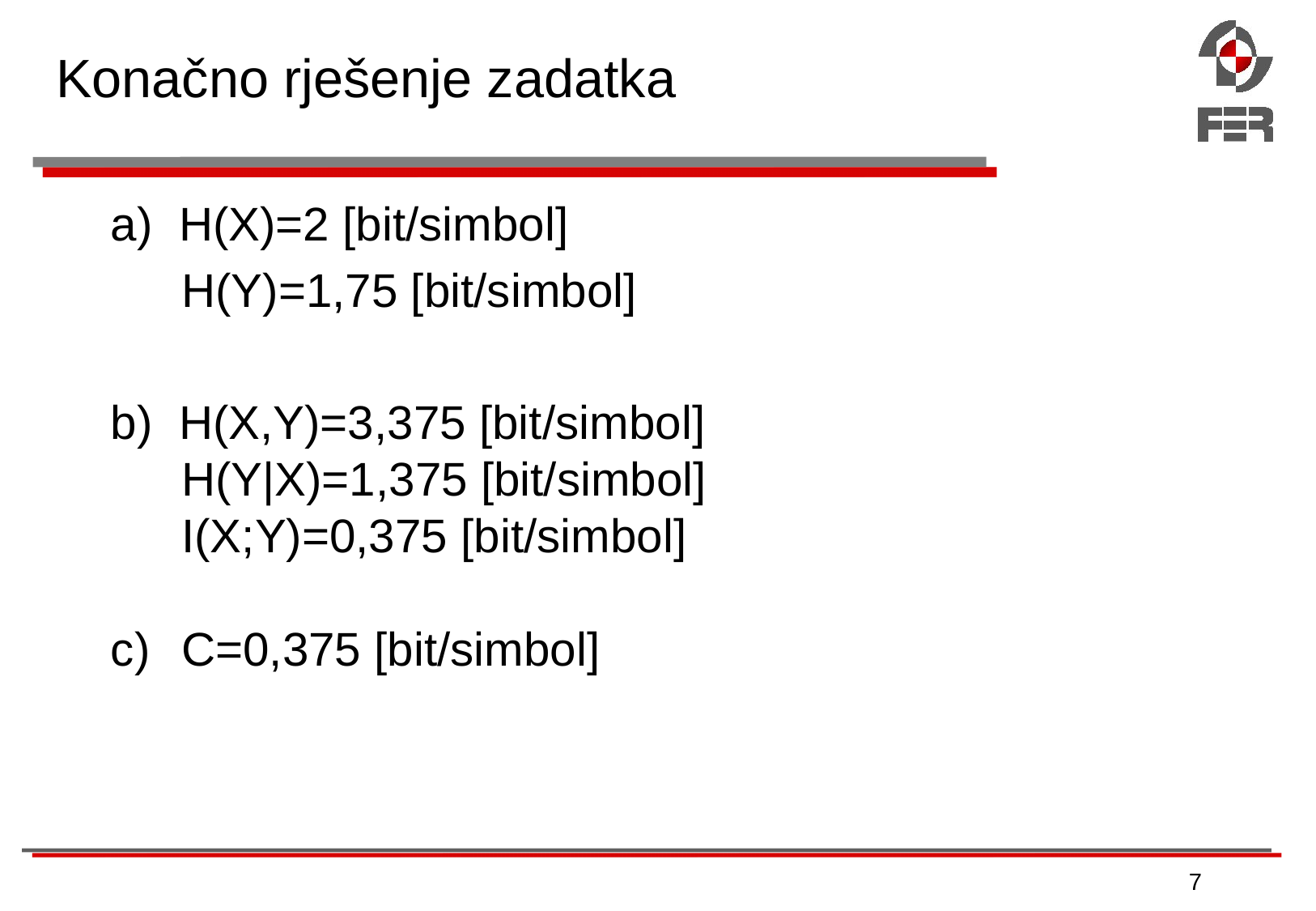

# Konačno rješenje zadatka
a)  H(X)=2 [bit/simbol]
	H(Y)=1,75 [bit/simbol]

b)  H(X,Y)=3,375 [bit/simbol]
H(Y|X)=1,375 [bit/simbol]
I(X;Y)=0,375 [bit/simbol]

c)	C=0,375 [bit/simbol]

7